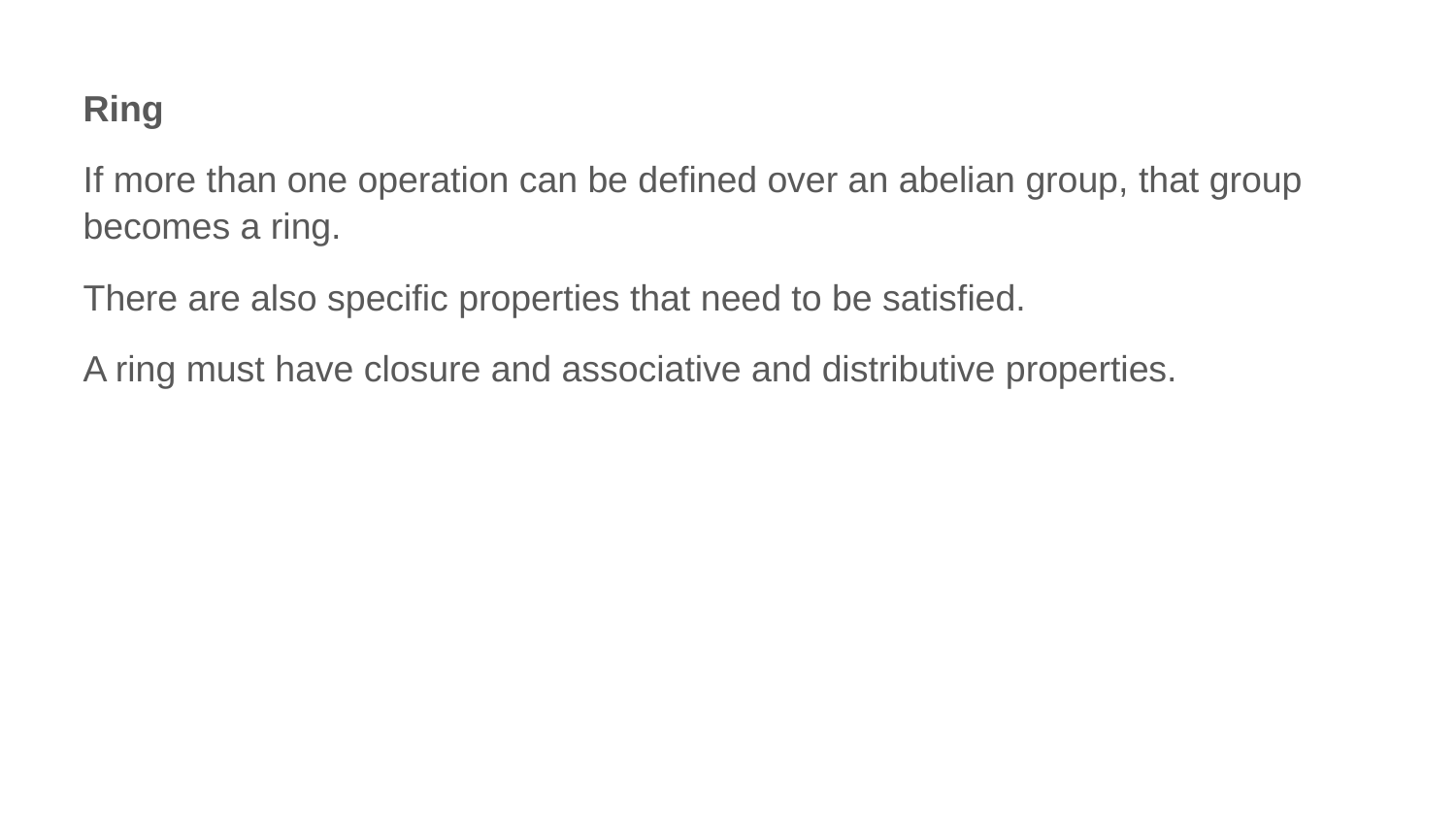

Ring
If more than one operation can be defined over an abelian group, that group becomes a ring.
There are also specific properties that need to be satisfied.
A ring must have closure and associative and distributive properties.